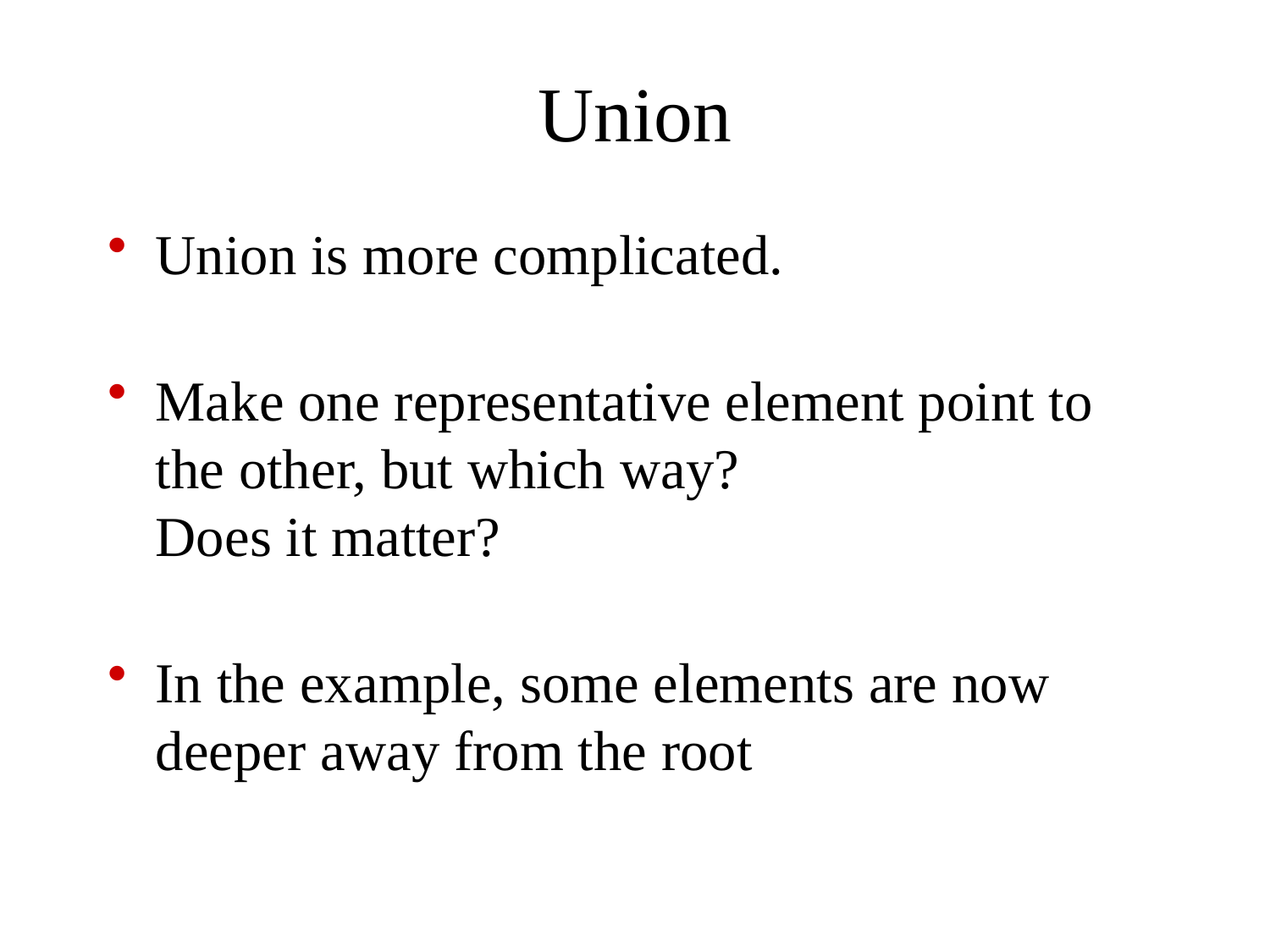

# Union
Union is more complicated.
Make one representative element point to the other, but which way?
Does it matter?
In the example, some elements are now deeper away from the root
48